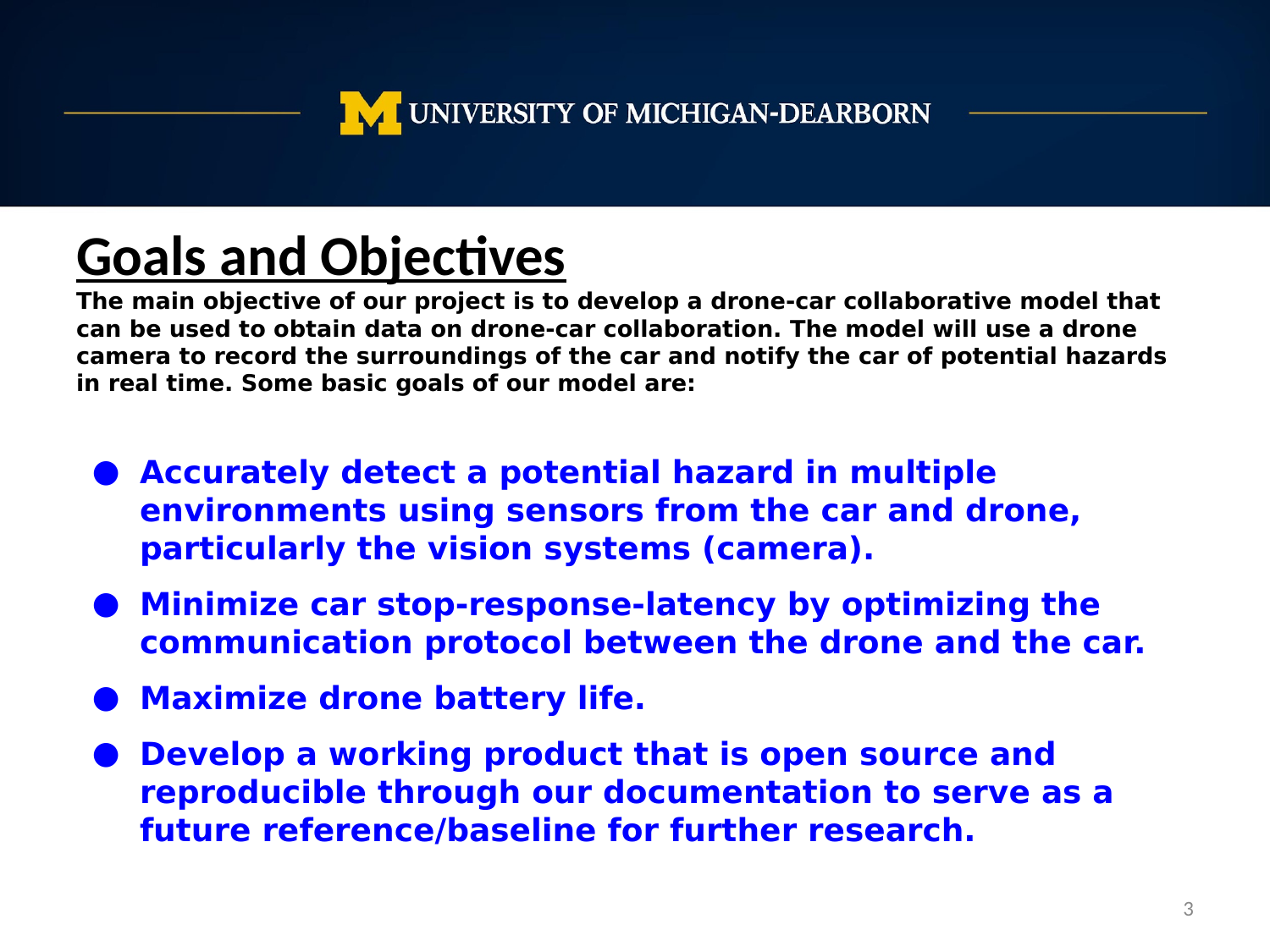

Goals and Objectives
The main objective of our project is to develop a drone-car collaborative model that can be used to obtain data on drone-car collaboration. The model will use a drone camera to record the surroundings of the car and notify the car of potential hazards in real time. Some basic goals of our model are:

Accurately detect a potential hazard in multiple environments using sensors from the car and drone, particularly the vision systems (camera).
Minimize car stop-response-latency by optimizing the communication protocol between the drone and the car.
Maximize drone battery life.
Develop a working product that is open source and reproducible through our documentation to serve as a future reference/baseline for further research.
3